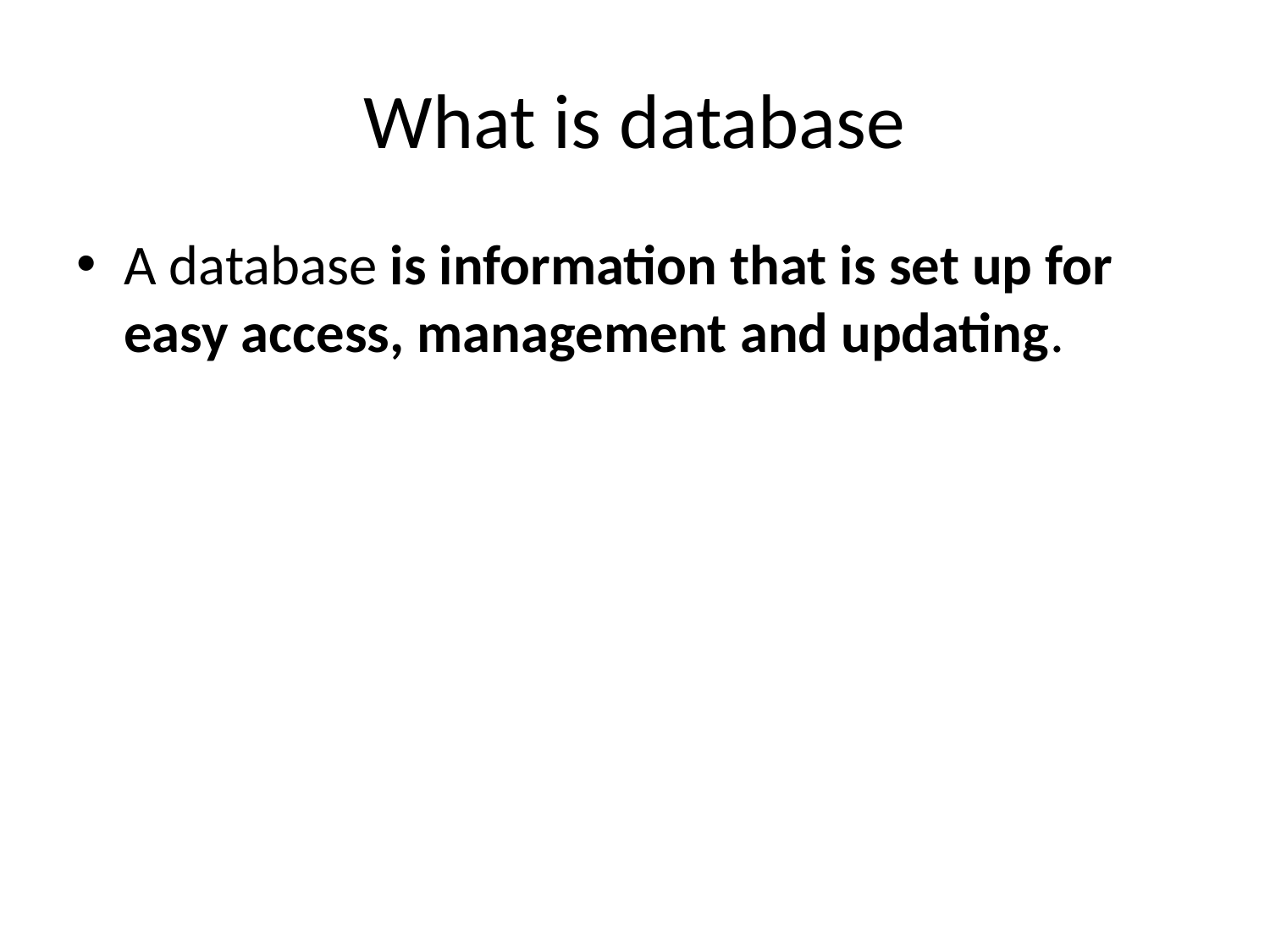

# What is database
A database is information that is set up for easy access, management and updating.